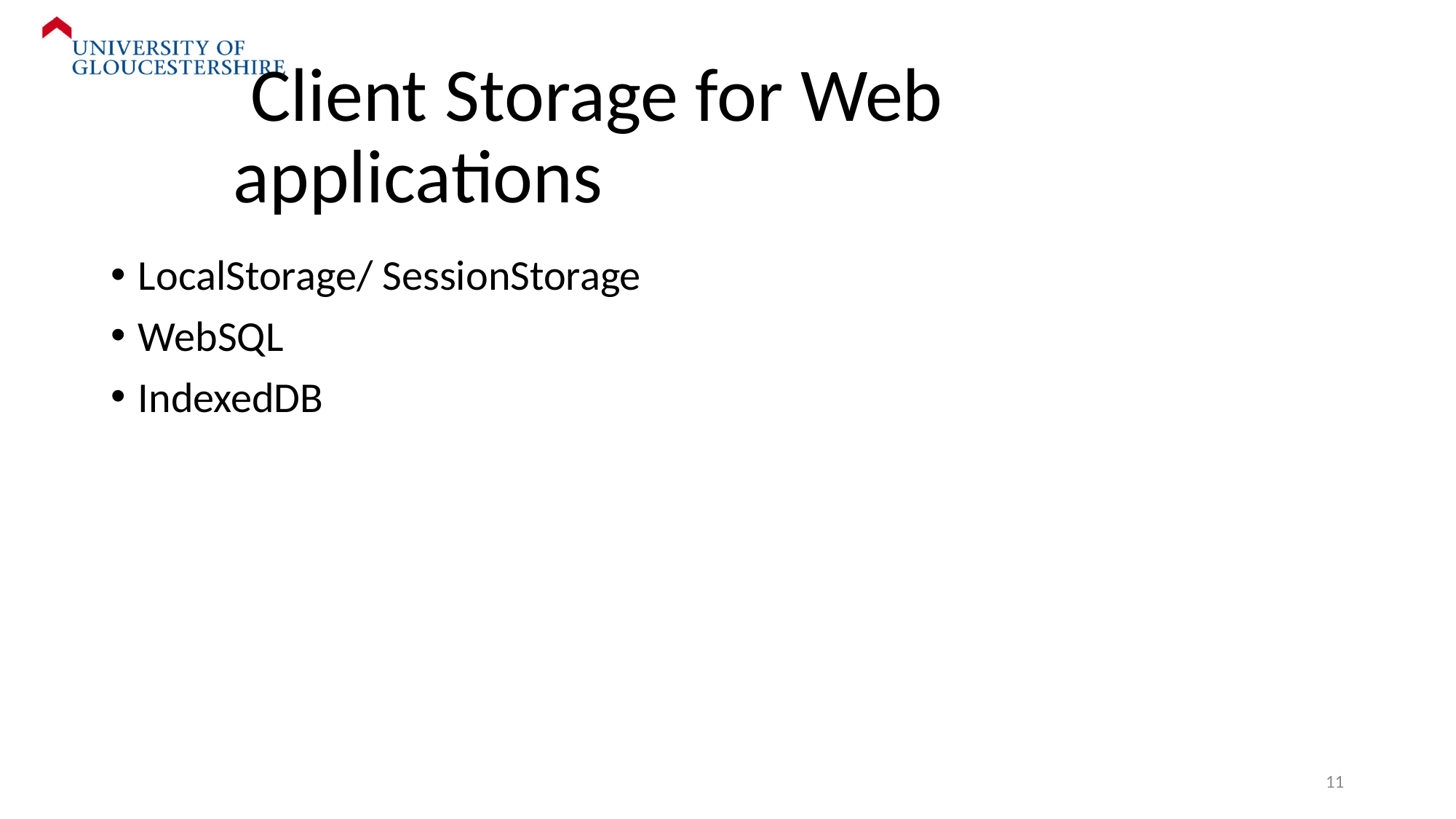

# Client Storage for Web applications
LocalStorage/ SessionStorage
WebSQL
IndexedDB

11